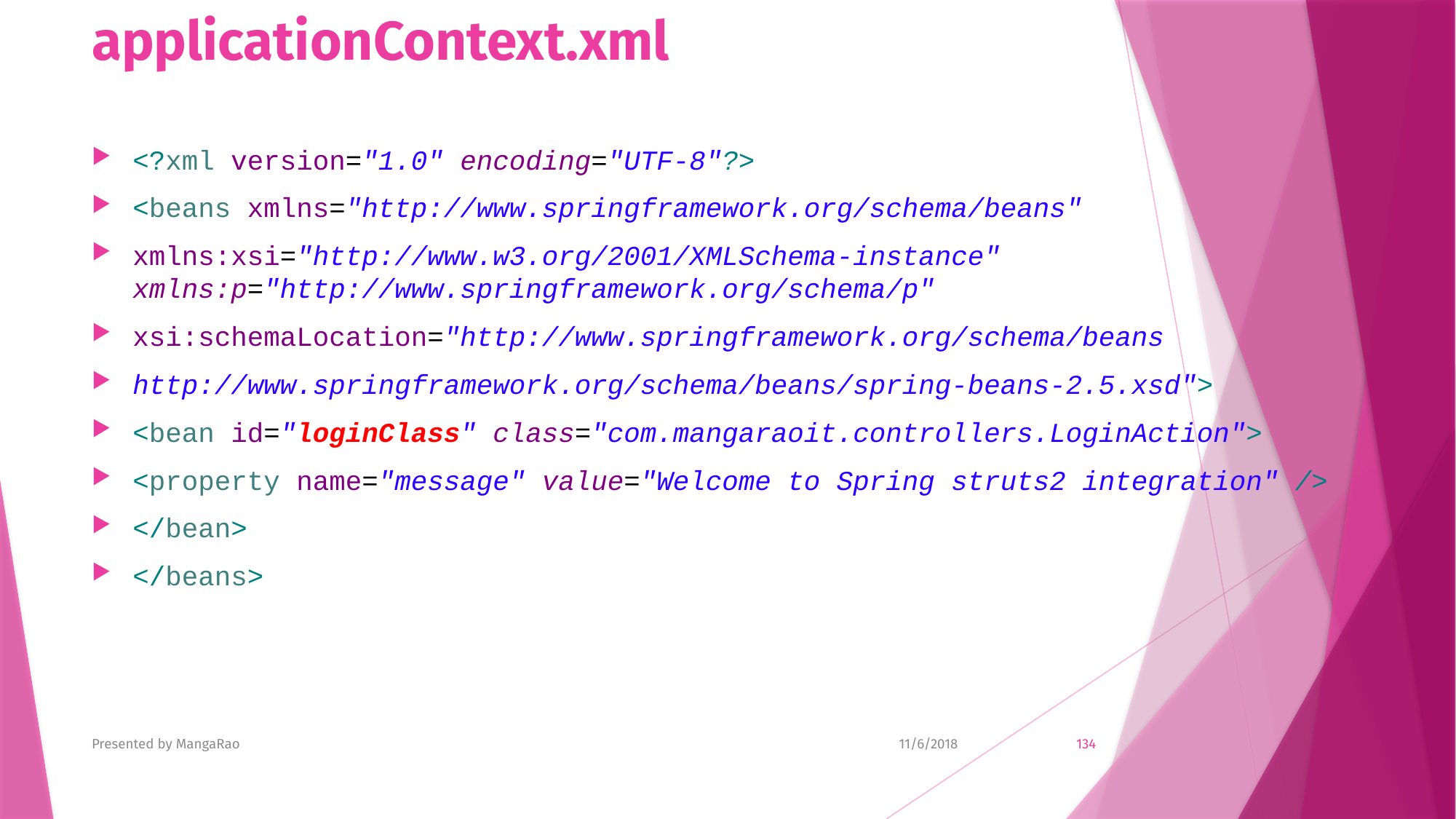

# applicationContext.xml
<?xml version="1.0" encoding="UTF-8"?>
<beans xmlns="http://www.springframework.org/schema/beans"
xmlns:xsi="http://www.w3.org/2001/XMLSchema-instance" xmlns:p="http://www.springframework.org/schema/p"
xsi:schemaLocation="http://www.springframework.org/schema/beans
http://www.springframework.org/schema/beans/spring-beans-2.5.xsd">
<bean id="loginClass" class="com.mangaraoit.controllers.LoginAction">
<property name="message" value="Welcome to Spring struts2 integration" />
</bean>
</beans>
Presented by MangaRao
11/6/2018
134